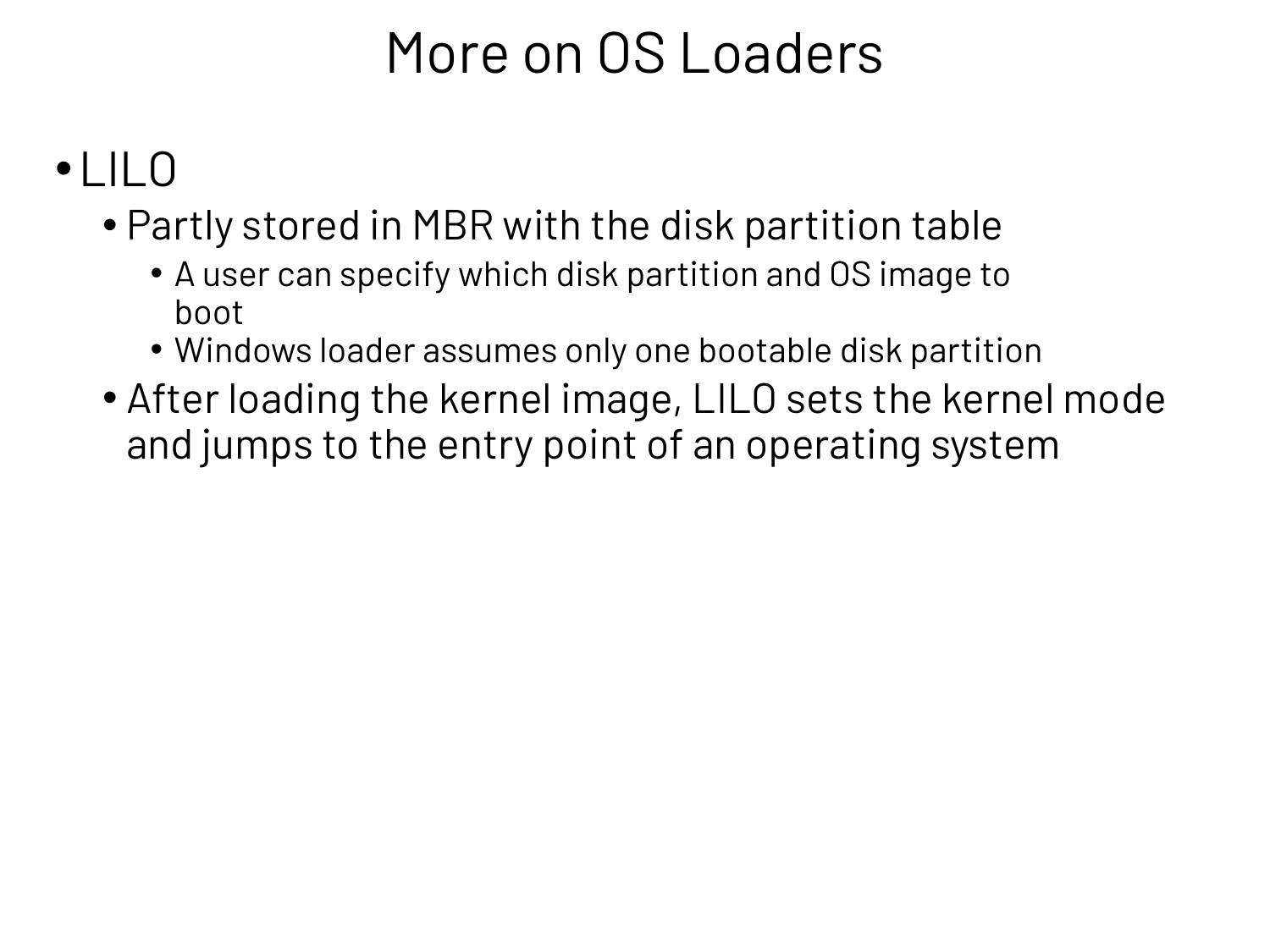

# More on OS Loaders
LILO
Partly stored in MBR with the disk partition table
A user can specify which disk partition and OS image to
	boot
Windows loader assumes only one bootable disk partition
After loading the kernel image, LILO sets the kernel mode and jumps to the entry point of an operating system